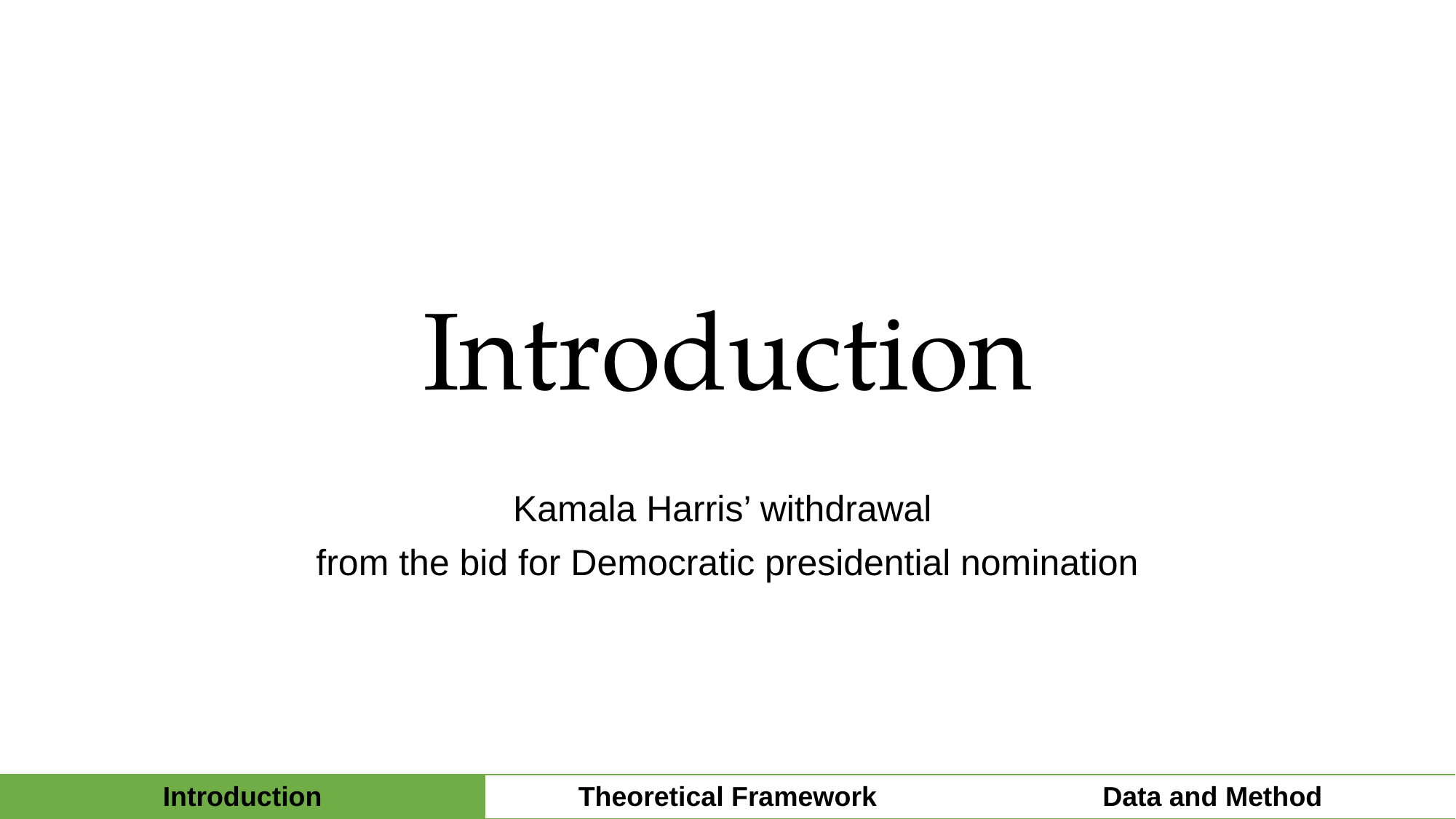

# Introduction
Kamala Harris’ withdrawal
from the bid for Democratic presidential nomination
| Introduction | Theoretical Framework | Data and Method |
| --- | --- | --- |